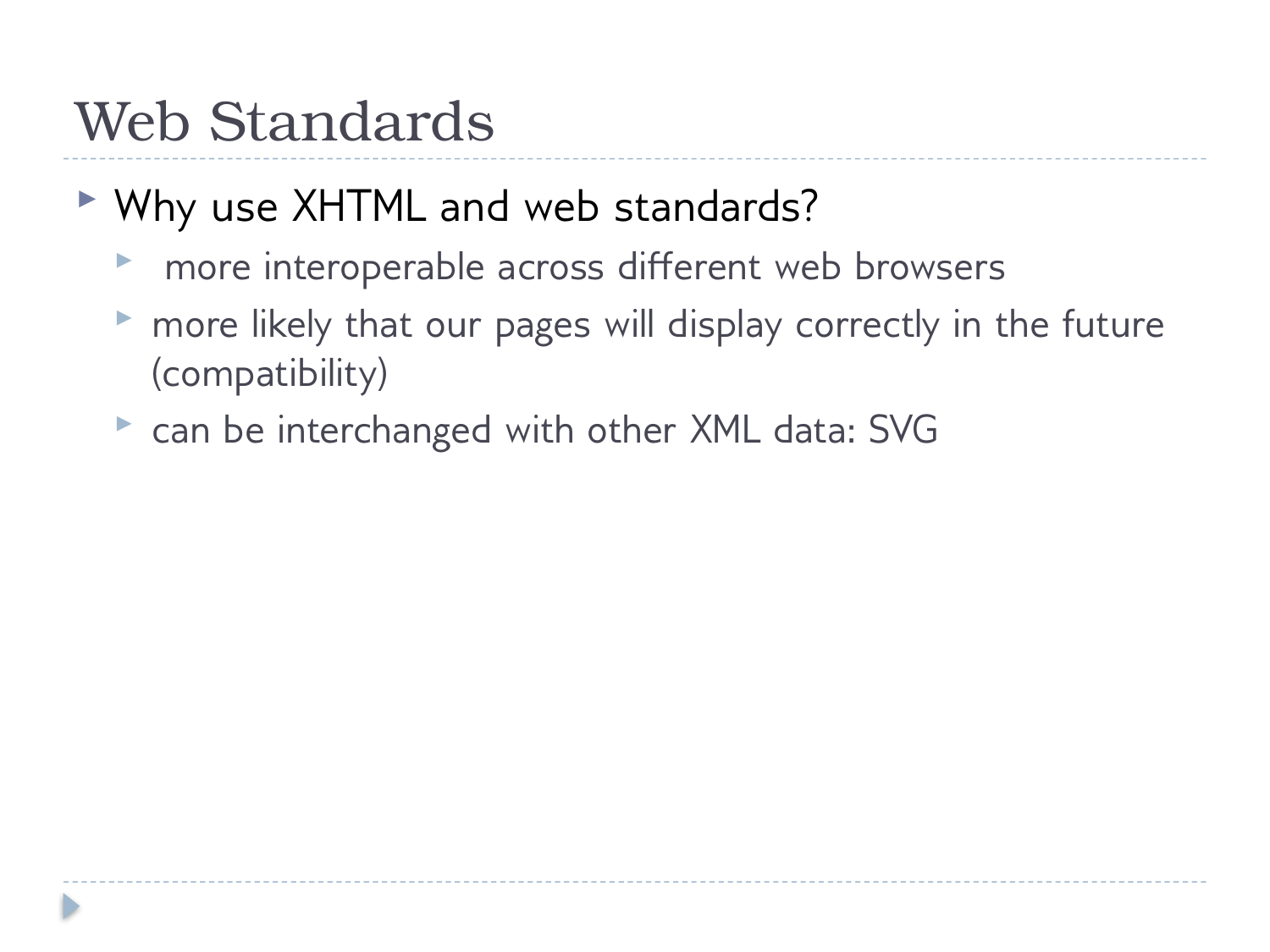

# Web Standards
Why use XHTML and web standards?
 more interoperable across different web browsers
more likely that our pages will display correctly in the future (compatibility)
can be interchanged with other XML data: SVG